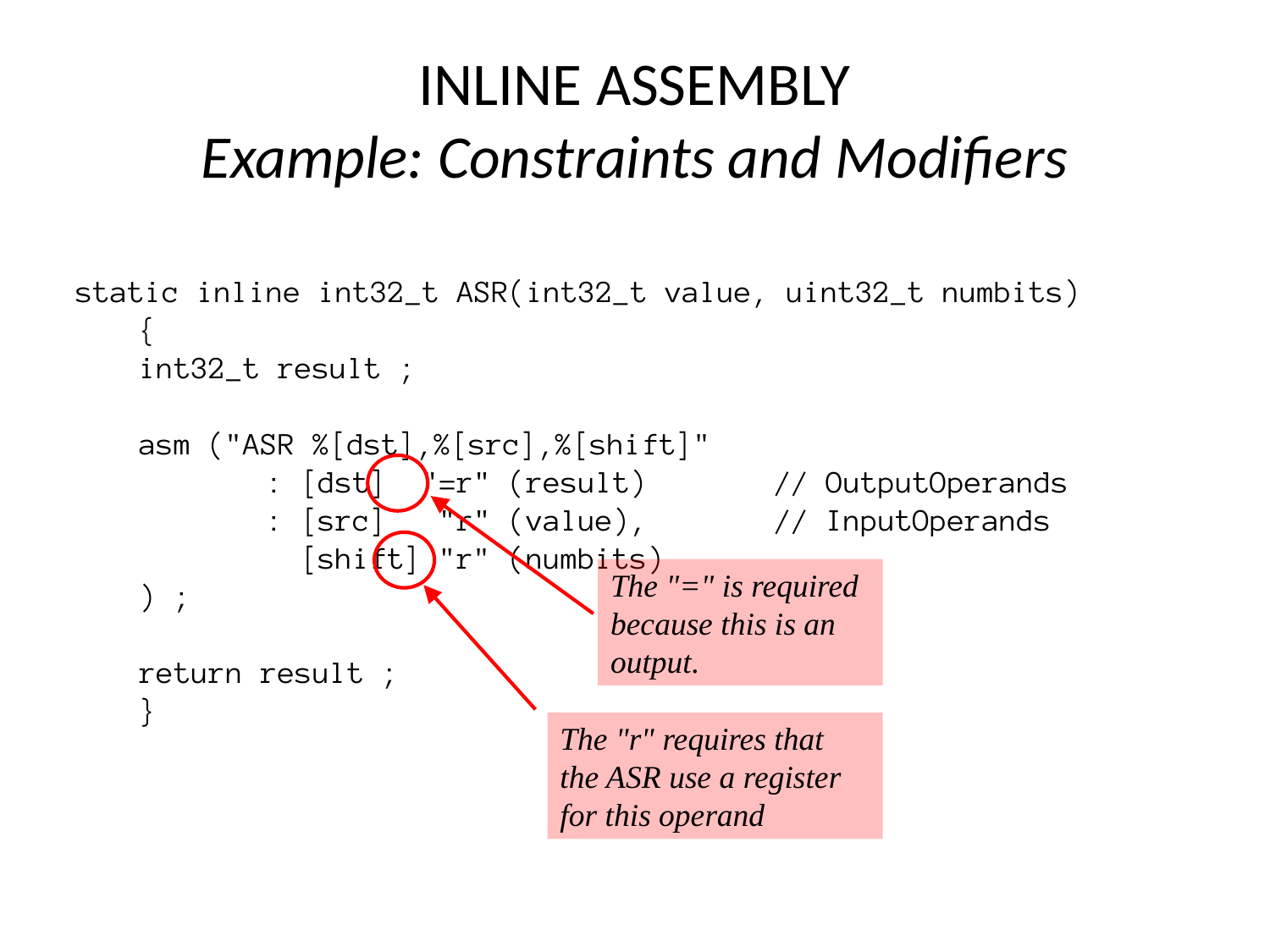

# INLINE ASSEMBLY Example: Constraints and Modifiers
static inline int32_t ASR(int32_t value, uint32_t numbits)
{
int32_t result ;

asm ("ASR %[dst],%[src],%[shift]"
	: [dst]  "=r" (result)	// OutputOperands
	: [src]   "r" (value),	// InputOperands
	  [shift] "r" (numbits)
) ;

return result ;
}

The "=" is required because this is an output.
The "r" requires that the ASR use a register for this operand